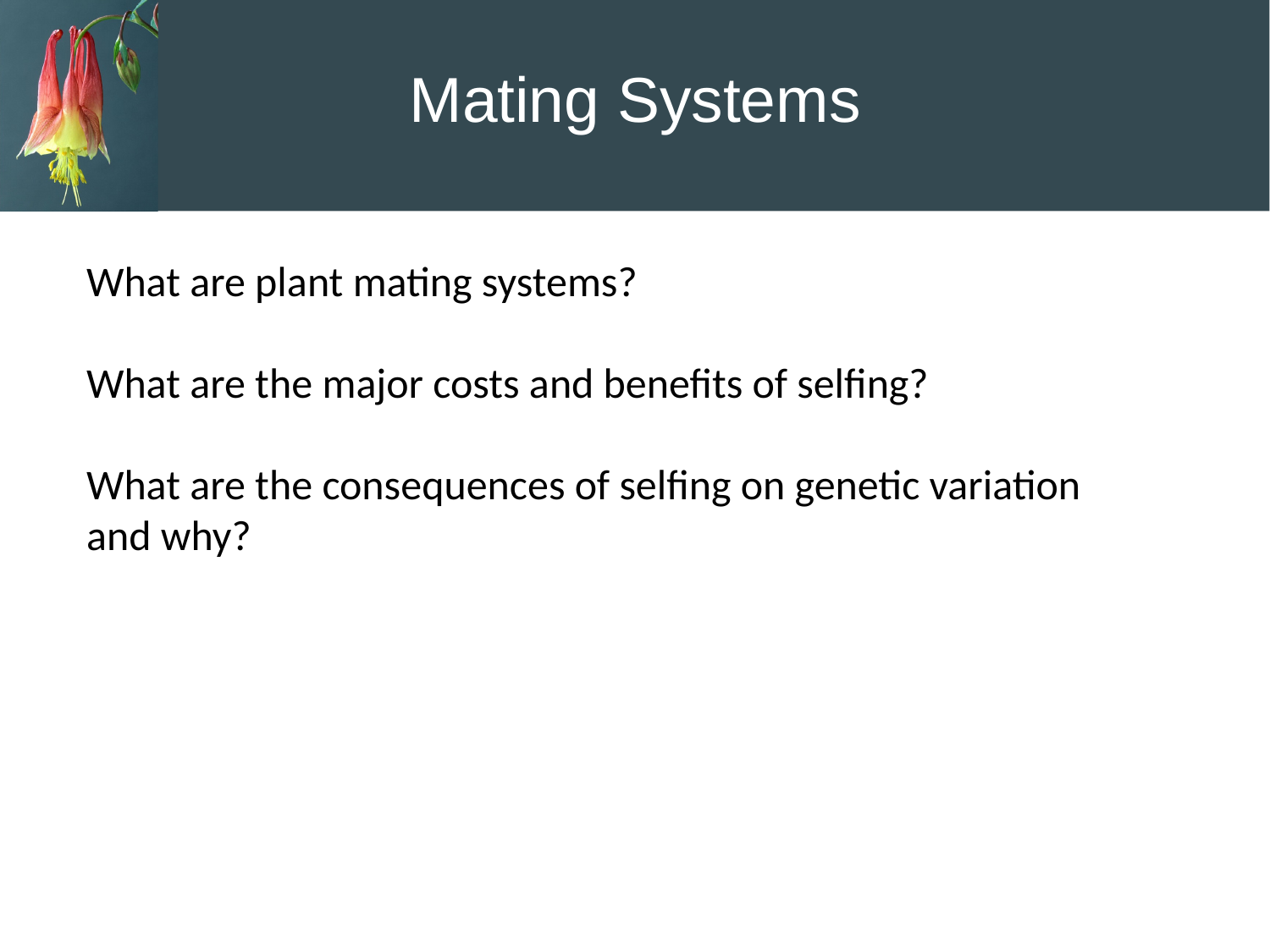

# Mating Systems
What are plant mating systems?

What are the major costs and benefits of selfing?

What are the consequences of selfing on genetic variation and why?